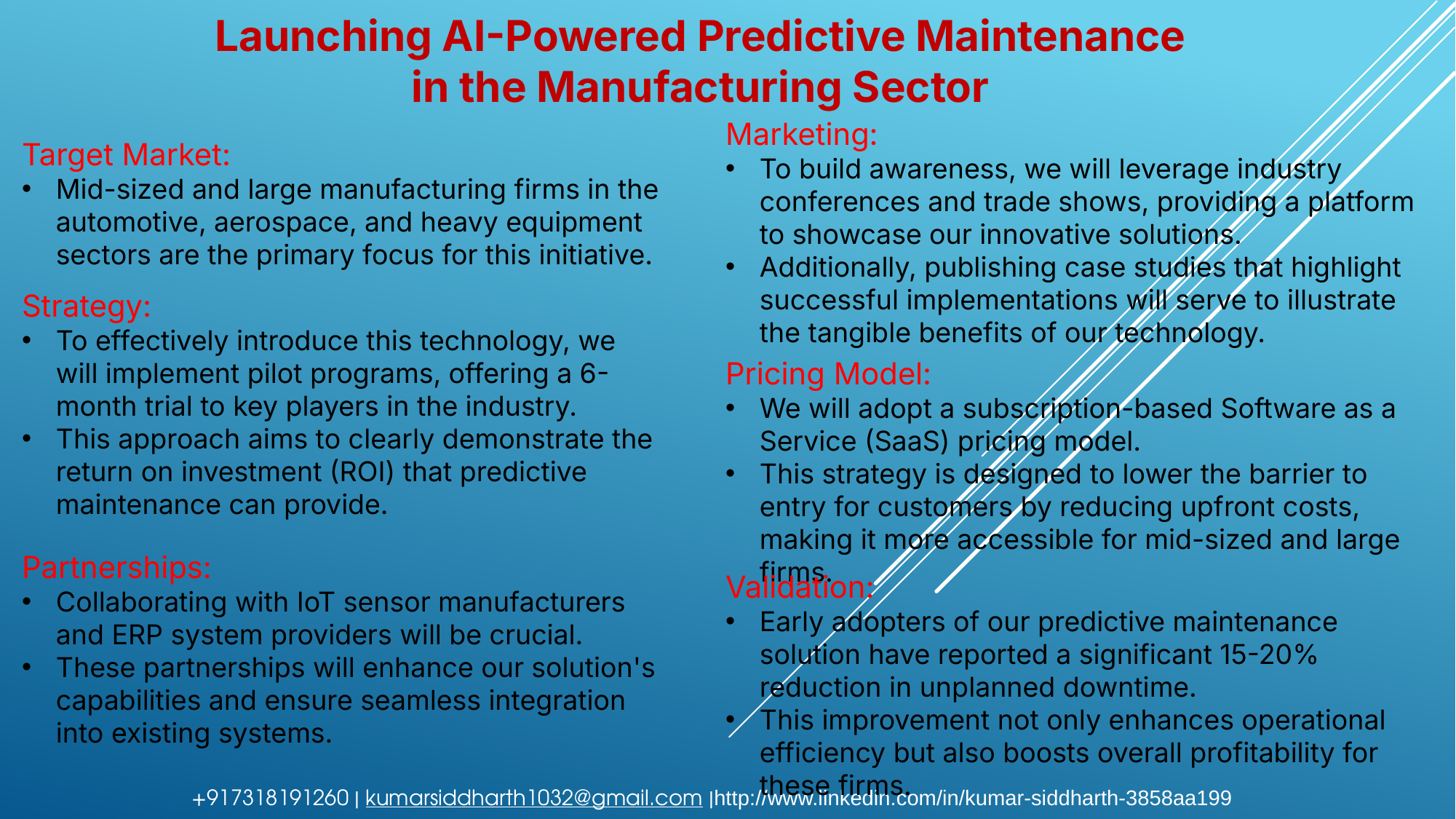

Launching AI-Powered Predictive Maintenance in the Manufacturing Sector
Marketing:
To build awareness, we will leverage industry conferences and trade shows, providing a platform to showcase our innovative solutions.
Additionally, publishing case studies that highlight successful implementations will serve to illustrate the tangible benefits of our technology.
Target Market:
Mid-sized and large manufacturing firms in the automotive, aerospace, and heavy equipment sectors are the primary focus for this initiative.
Strategy:
To effectively introduce this technology, we will implement pilot programs, offering a 6-month trial to key players in the industry.
This approach aims to clearly demonstrate the return on investment (ROI) that predictive maintenance can provide.
Pricing Model:
We will adopt a subscription-based Software as a Service (SaaS) pricing model.
This strategy is designed to lower the barrier to entry for customers by reducing upfront costs, making it more accessible for mid-sized and large firms.
Partnerships:
Collaborating with IoT sensor manufacturers and ERP system providers will be crucial.
These partnerships will enhance our solution's capabilities and ensure seamless integration into existing systems.
Validation:
Early adopters of our predictive maintenance solution have reported a significant 15-20% reduction in unplanned downtime.
This improvement not only enhances operational efficiency but also boosts overall profitability for these firms.
+917318191260 | kumarsiddharth1032@gmail.com |http://www.linkedin.com/in/kumar-siddharth-3858aa199